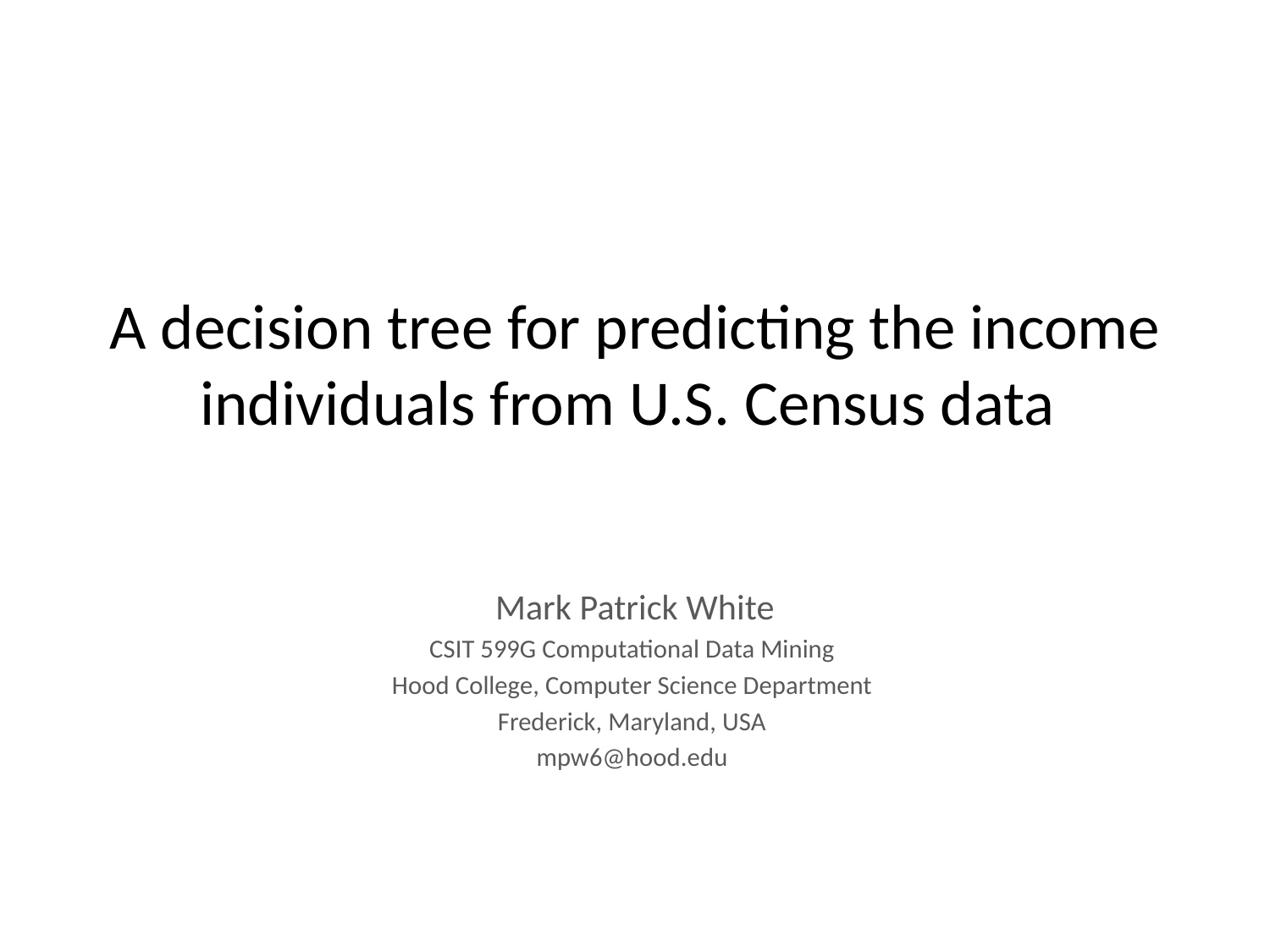

# A decision tree for predicting the income individuals from U.S. Census data

 Mark Patrick White
CSIT 599G Computational Data Mining
Hood College, Computer Science Department
Frederick, Maryland, USA
mpw6@hood.edu